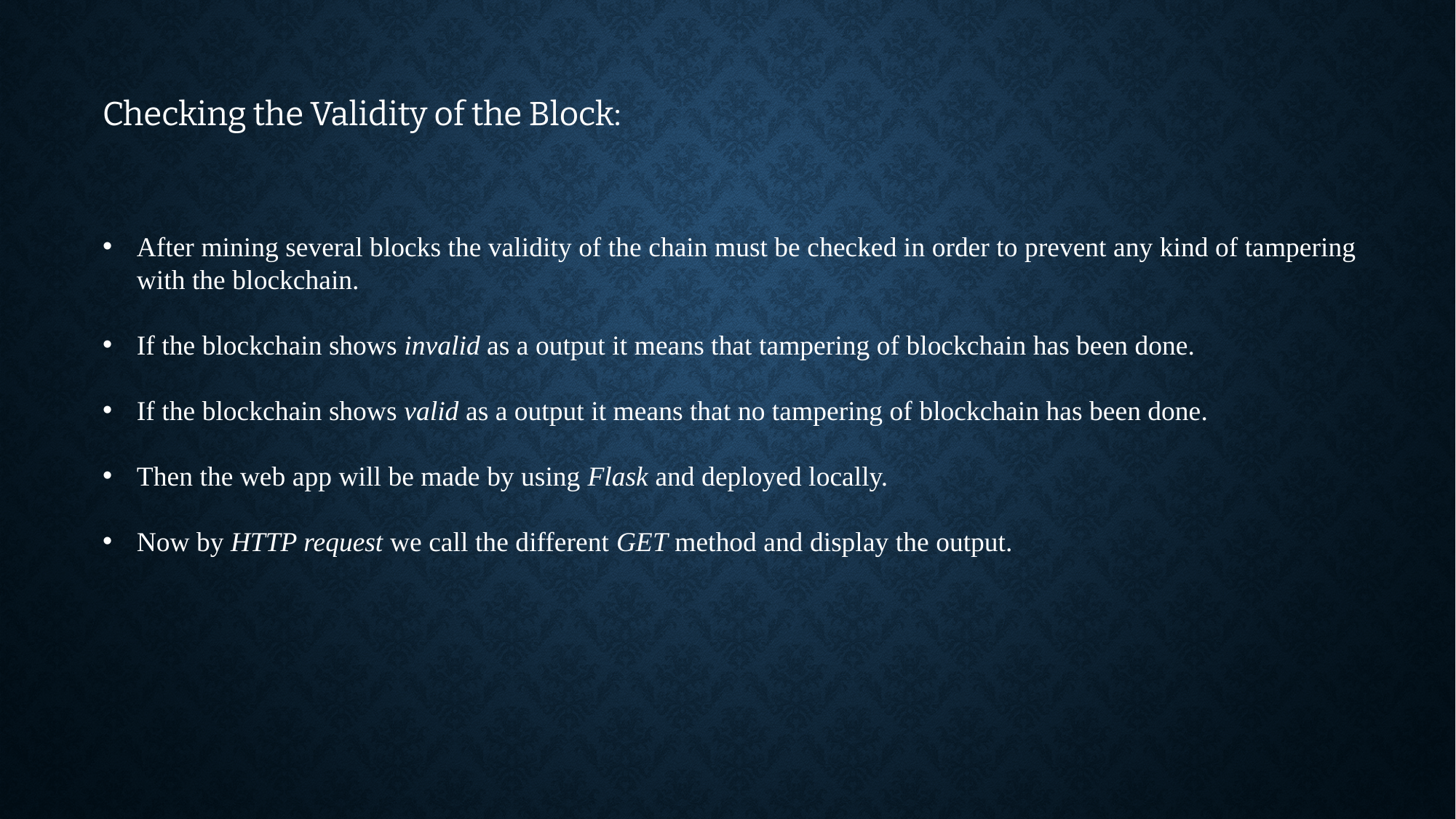

Checking the Validity of the Block:
After mining several blocks the validity of the chain must be checked in order to prevent any kind of tampering with the blockchain.

If the blockchain shows invalid as a output it means that tampering of blockchain has been done.

If the blockchain shows valid as a output it means that no tampering of blockchain has been done.

Then the web app will be made by using Flask and deployed locally.

Now by HTTP request we call the different GET method and display the output.